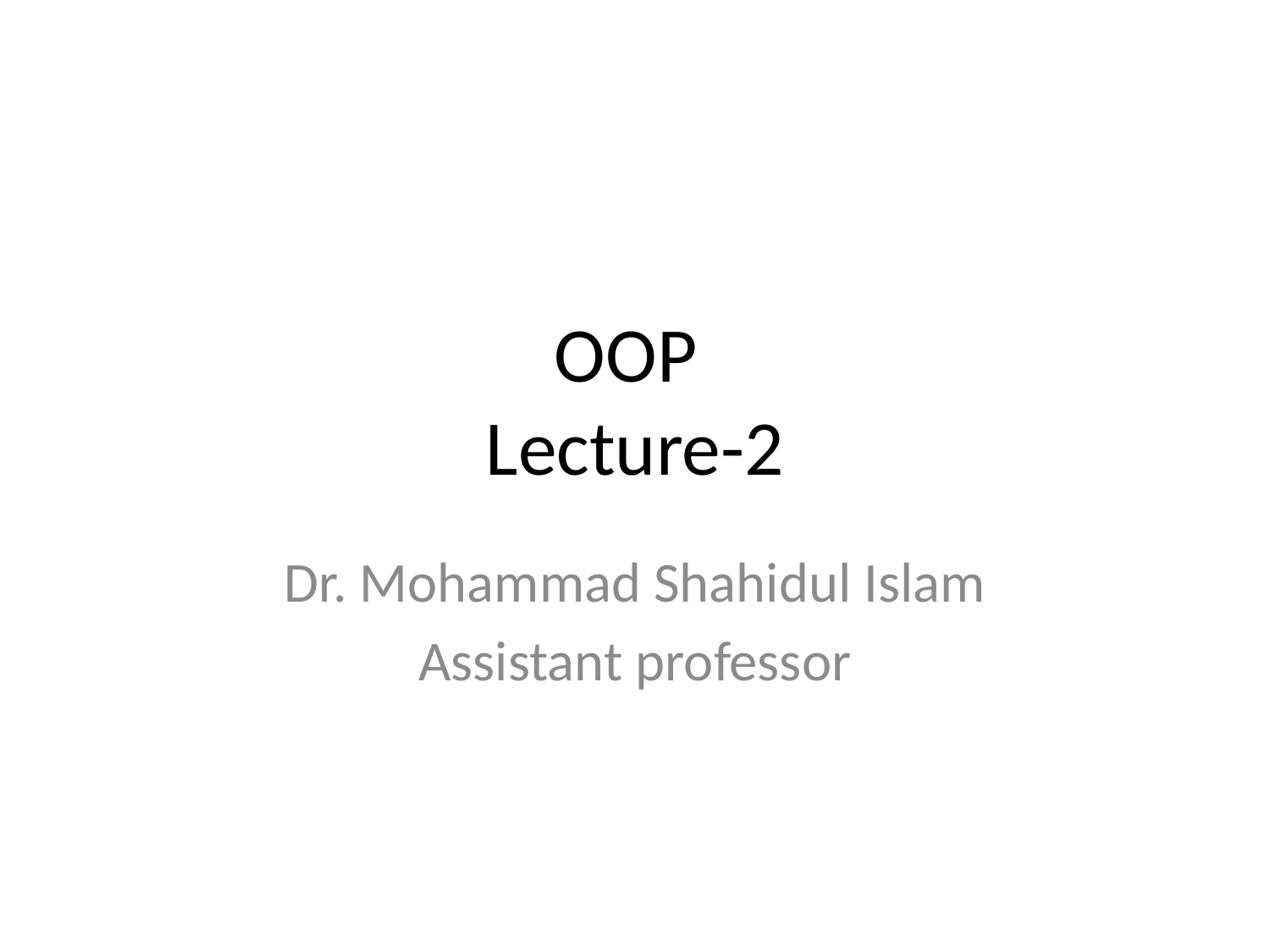

# OOP Lecture-2
Dr. Mohammad Shahidul Islam
Assistant professor